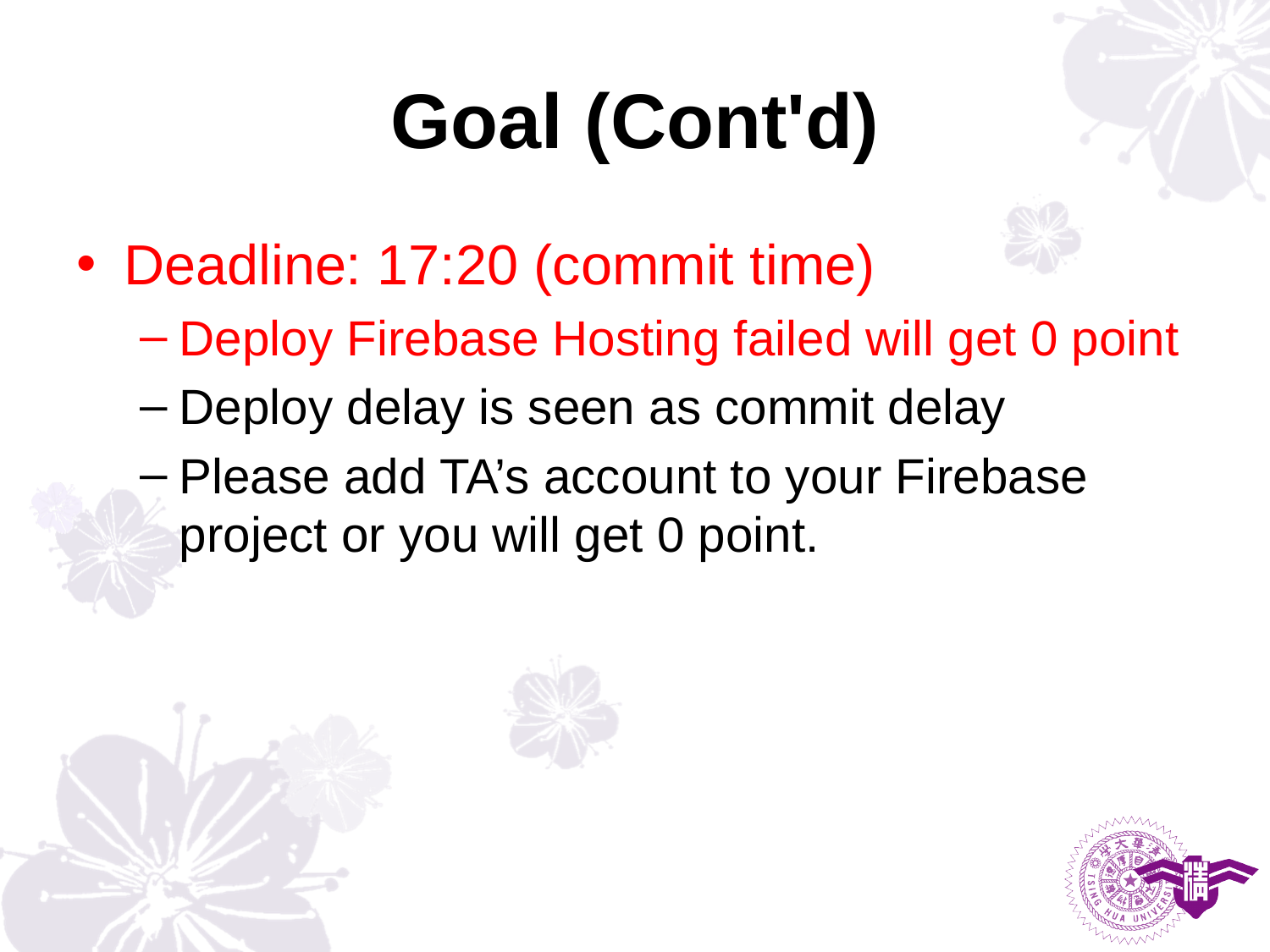

# Goal (Cont'd)
Deadline: 17:20 (commit time)
Deploy Firebase Hosting failed will get 0 point
Deploy delay is seen as commit delay
Please add TA’s account to your Firebase project or you will get 0 point.